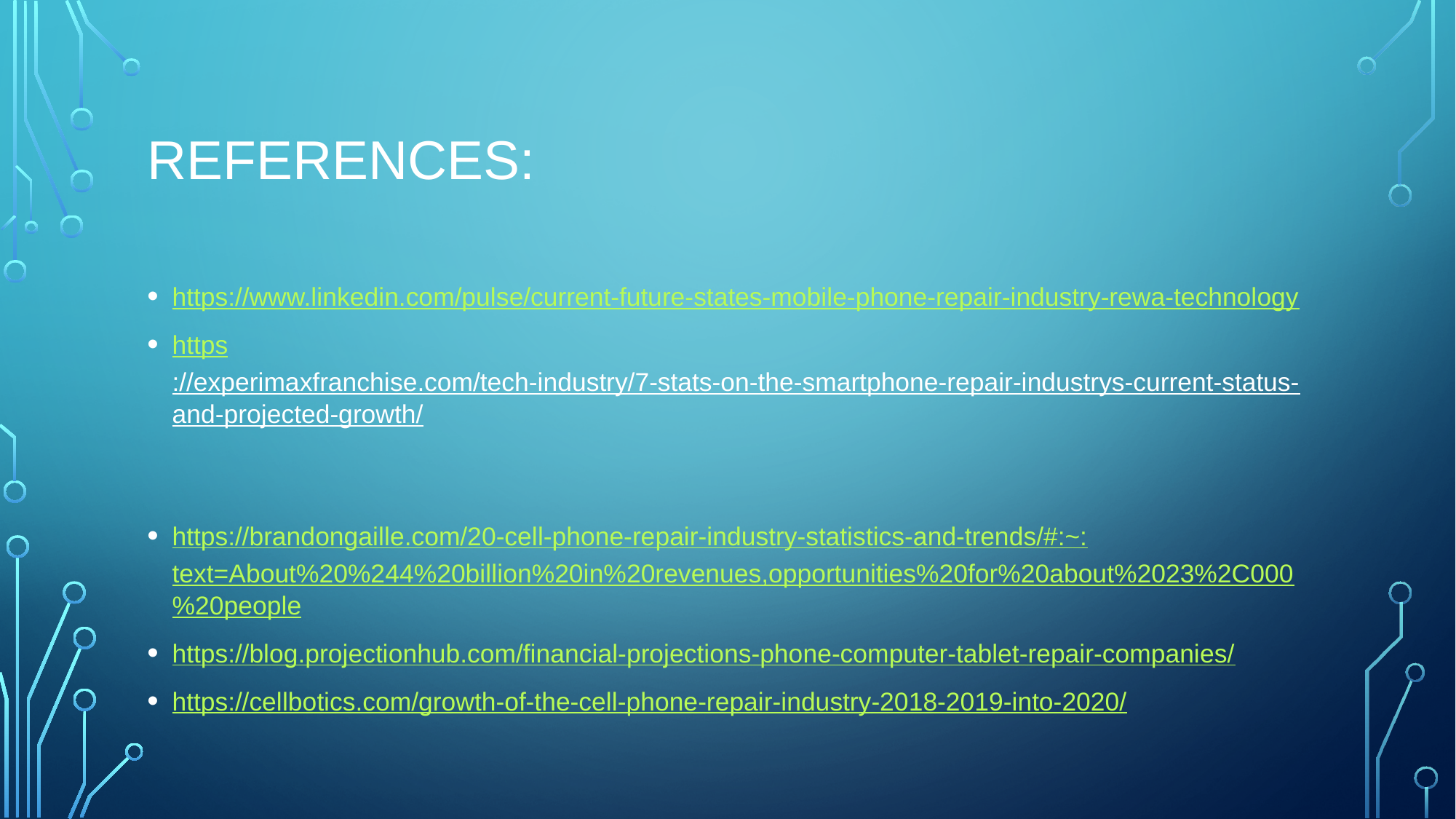

# References:
https://www.linkedin.com/pulse/current-future-states-mobile-phone-repair-industry-rewa-technology
https://experimaxfranchise.com/tech-industry/7-stats-on-the-smartphone-repair-industrys-current-status-and-projected-growth/
https://brandongaille.com/20-cell-phone-repair-industry-statistics-and-trends/#:~:text=About%20%244%20billion%20in%20revenues,opportunities%20for%20about%2023%2C000%20people
https://blog.projectionhub.com/financial-projections-phone-computer-tablet-repair-companies/
https://cellbotics.com/growth-of-the-cell-phone-repair-industry-2018-2019-into-2020/